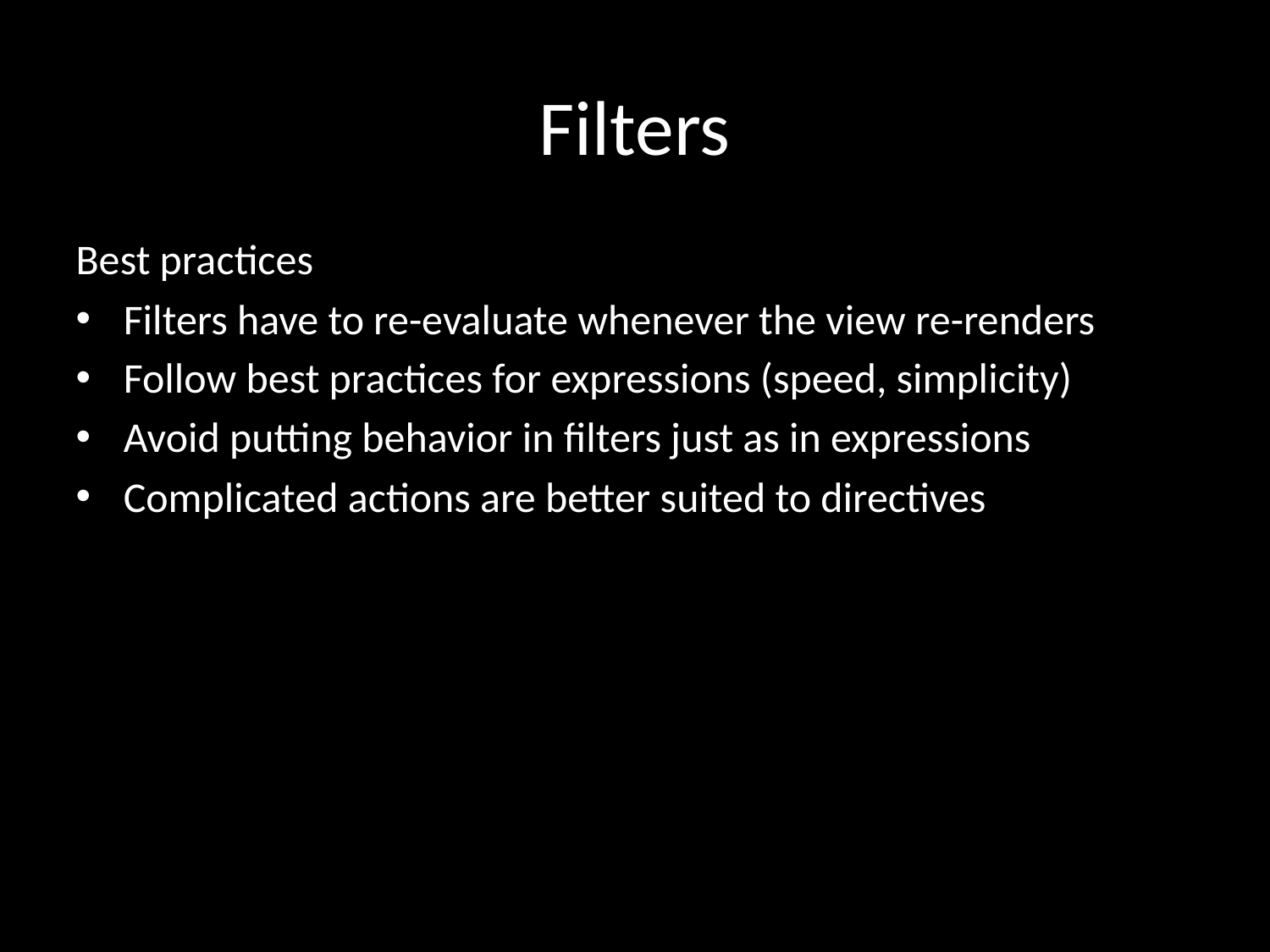

# Filters
Best practices
Filters have to re-evaluate whenever the view re-renders
Follow best practices for expressions (speed, simplicity)
Avoid putting behavior in filters just as in expressions
Complicated actions are better suited to directives